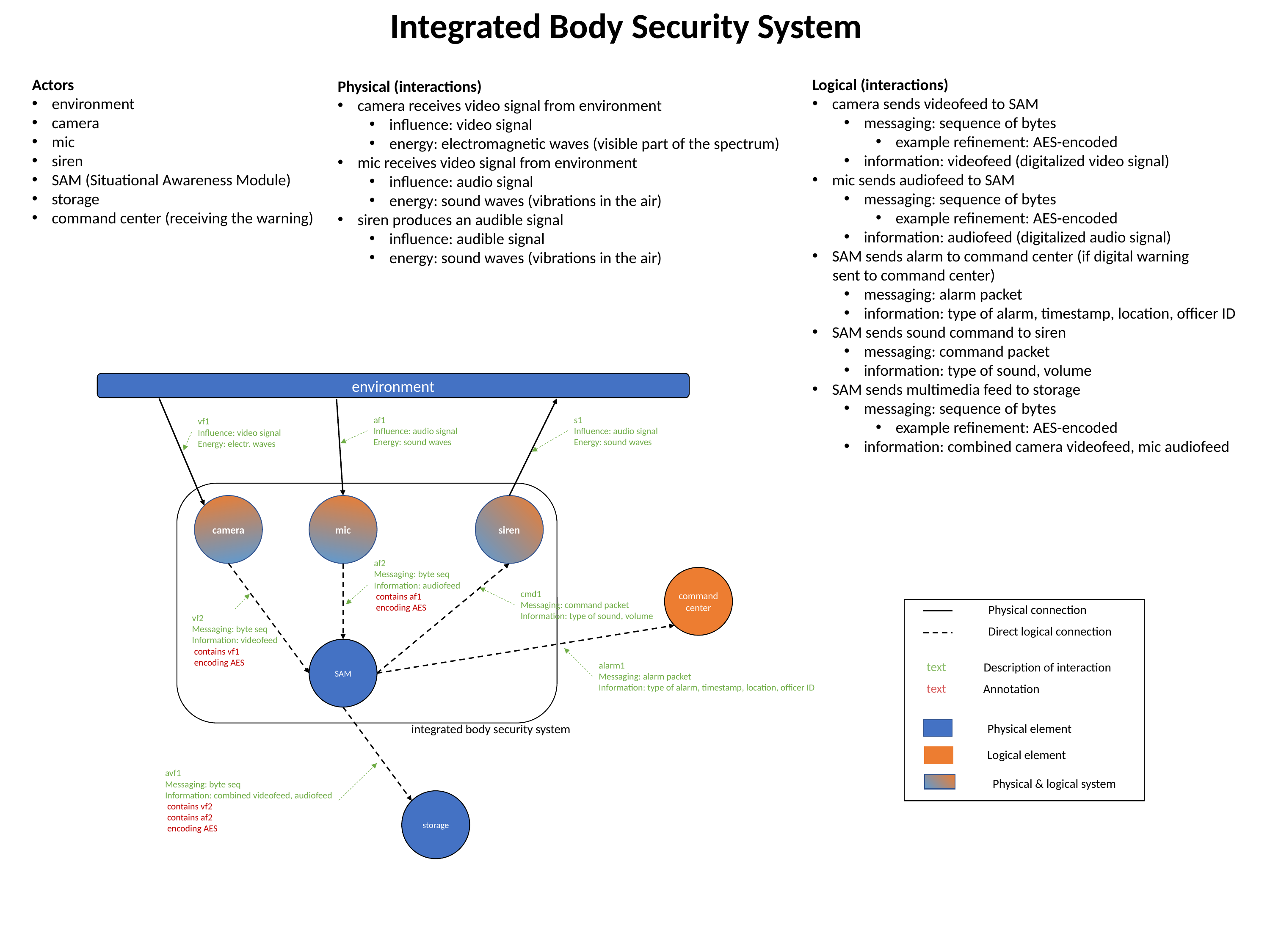

Integrated Body Security System
Logical (interactions)
camera sends videofeed to SAM
messaging: sequence of bytes
example refinement: AES-encoded
information: videofeed (digitalized video signal)
mic sends audiofeed to SAM
messaging: sequence of bytes
example refinement: AES-encoded
information: audiofeed (digitalized audio signal)
SAM sends alarm to command center (if digital warning
	sent to command center)
messaging: alarm packet
information: type of alarm, timestamp, location, officer ID
SAM sends sound command to siren
messaging: command packet
information: type of sound, volume
SAM sends multimedia feed to storage
messaging: sequence of bytes
example refinement: AES-encoded
information: combined camera videofeed, mic audiofeed
Actors
environment
camera
mic
siren
SAM (Situational Awareness Module)
storage
command center (receiving the warning)
Physical (interactions)
camera receives video signal from environment
influence: video signal
energy: electromagnetic waves (visible part of the spectrum)
mic receives video signal from environment
influence: audio signal
energy: sound waves (vibrations in the air)
siren produces an audible signal
influence: audible signal
energy: sound waves (vibrations in the air)
environment
af1
Influence: audio signal
Energy: sound waves
s1
Influence: audio signal
Energy: sound waves
vf1
Influence: video signal
Energy: electr. waves

camera
mic
siren
af2
Messaging: byte seq
Information: audiofeed
 contains af1
 encoding AES
command center
cmd1
Messaging: command packet
Information: type of sound, volume
vf2
Messaging: byte seq
Information: videofeed
 contains vf1
 encoding AES
SAM
alarm1
Messaging: alarm packet
Information: type of alarm, timestamp, location, officer ID
integrated body security system
avf1
Messaging: byte seq
Information: combined videofeed, audiofeed
 contains vf2
 contains af2
 encoding AES
storage
Physical connection

Direct logical connection
Physical element

Logical element

Physical & logical system

text
Description of interaction
text
Annotation